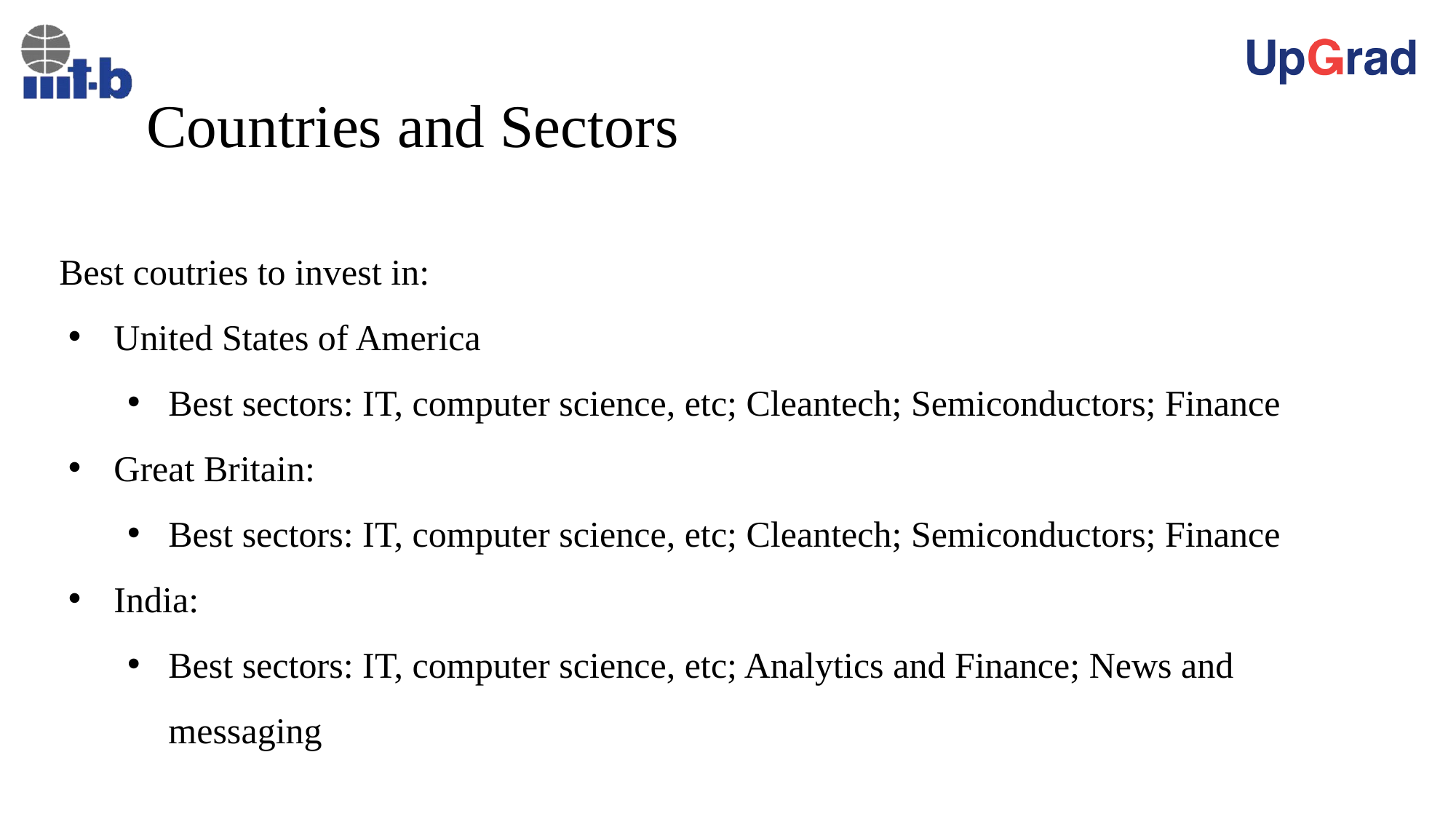

# Countries and Sectors
Best coutries to invest in:
United States of America
Best sectors: IT, computer science, etc; Cleantech; Semiconductors; Finance
Great Britain:
Best sectors: IT, computer science, etc; Cleantech; Semiconductors; Finance
India:
Best sectors: IT, computer science, etc; Analytics and Finance; News and messaging